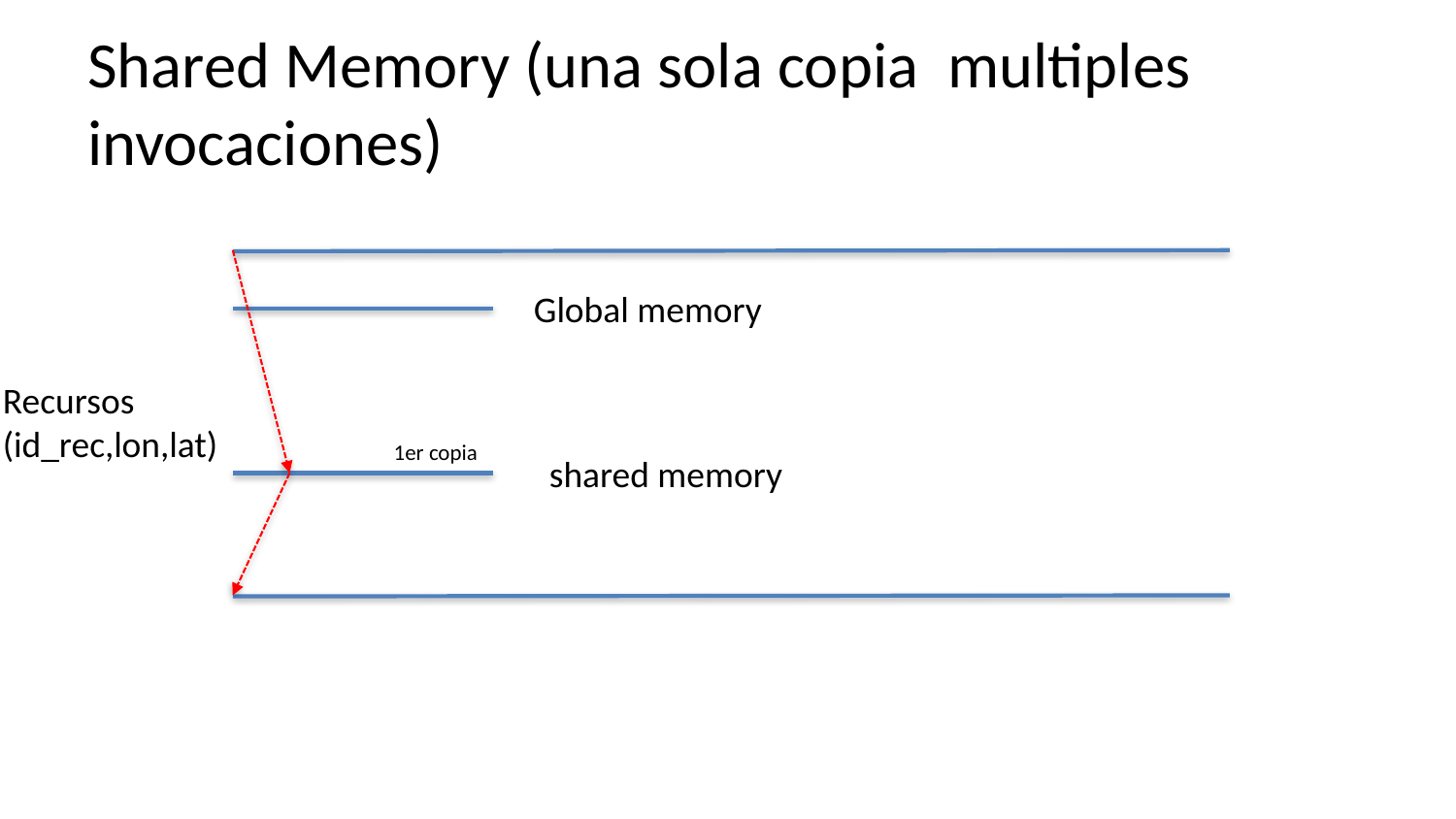

# Shared Memory (una sola copia  multiples invocaciones)
Global memory
Recursos
(id_rec,lon,lat)
1er copia
shared memory